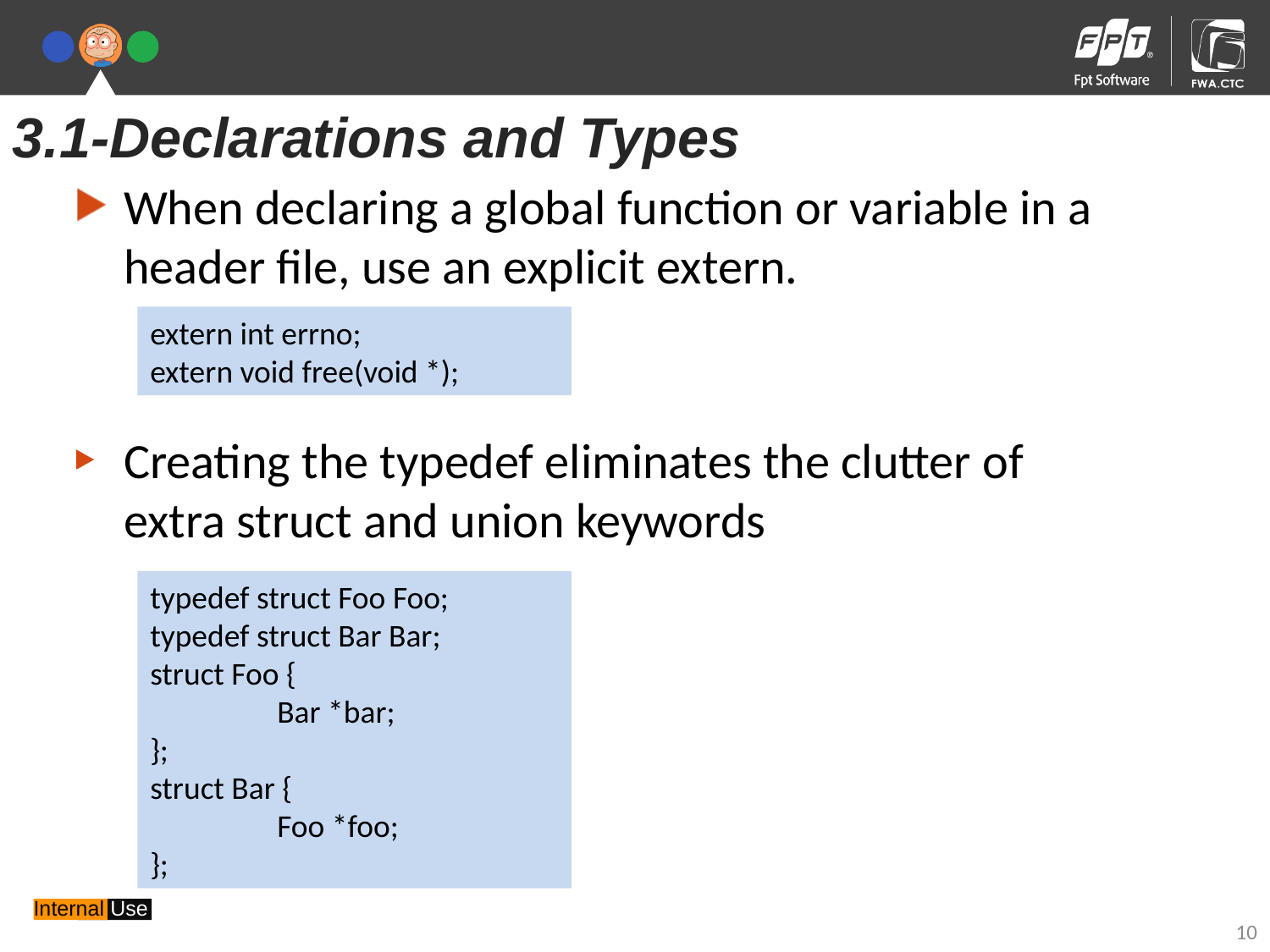

3.1-Declarations and Types
When declaring a global function or variable in a header file, use an explicit extern.

extern int errno;
extern void free(void *);
Creating the typedef eliminates the clutter of extra struct and union keywords
typedef struct Foo Foo;
typedef struct Bar Bar;
struct Foo {
	Bar *bar;
};
struct Bar {
	Foo *foo;
};
10